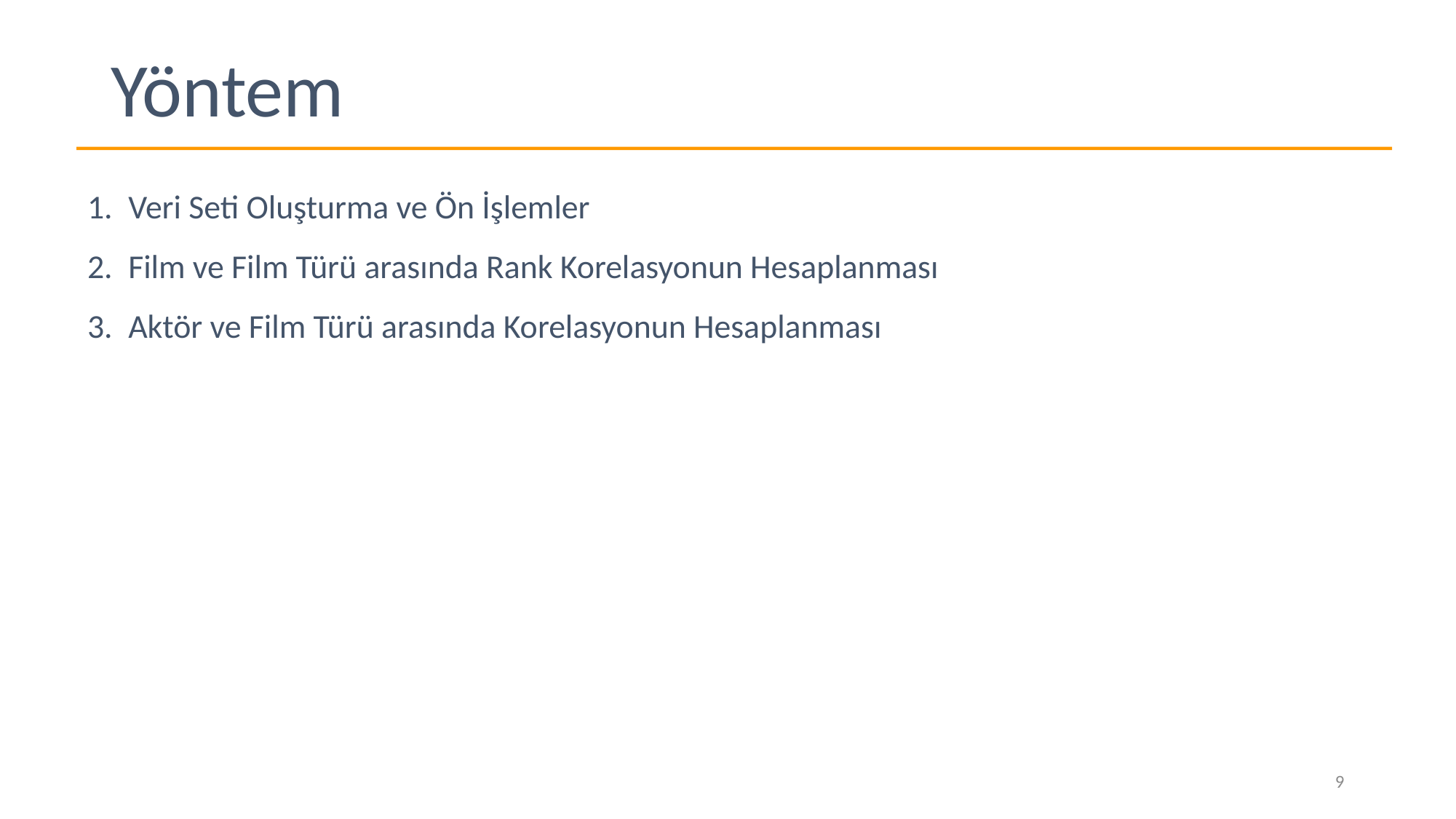

# Yöntem

Veri Seti Oluşturma ve Ön İşlemler
Film ve Film Türü arasında Rank Korelasyonun Hesaplanması
Aktör ve Film Türü arasında Korelasyonun Hesaplanması

9